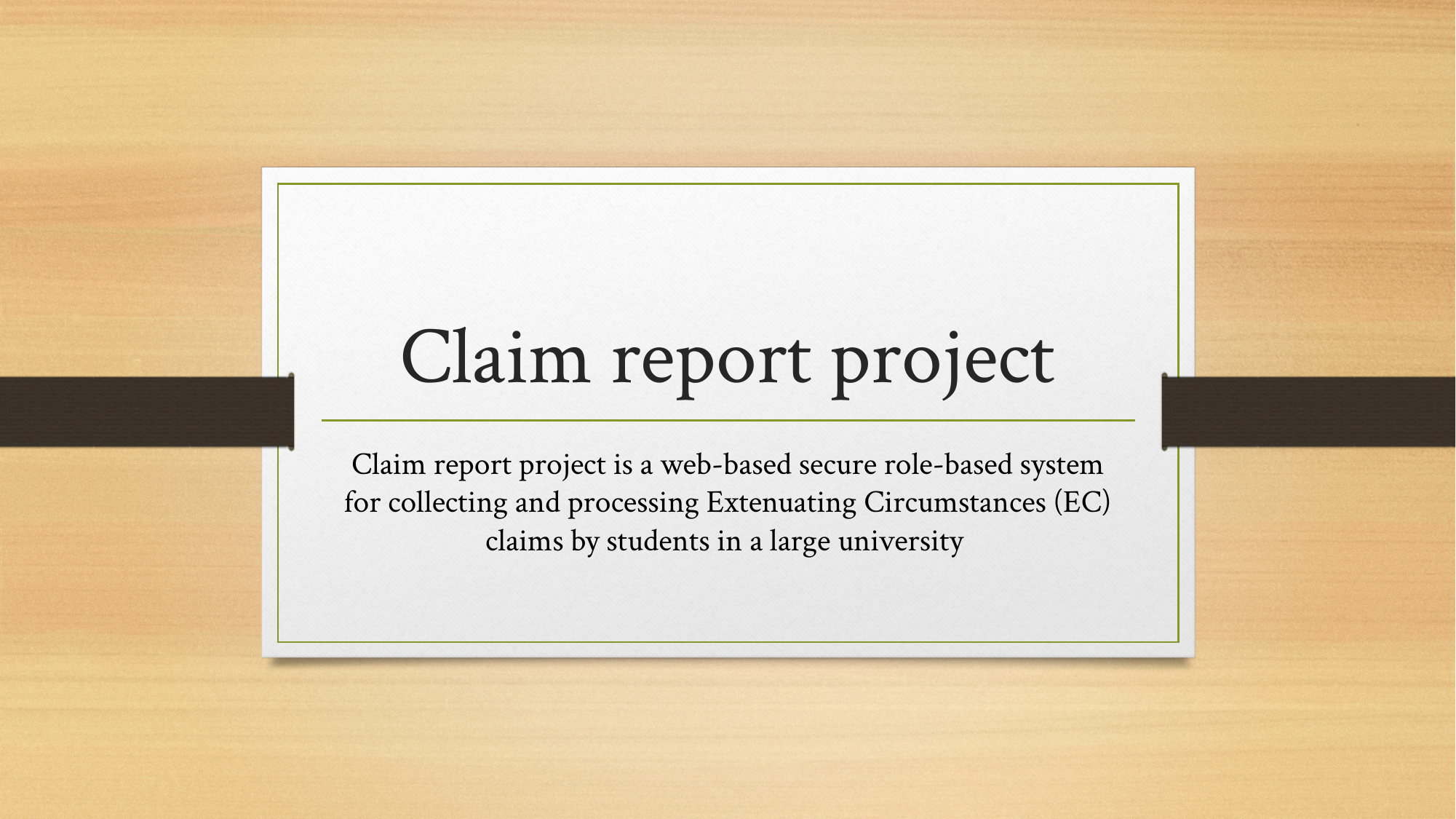

# Claim report project
Claim report project is a web-based secure role-based system for collecting and processing Extenuating Circumstances (EC) claims by students in a large university